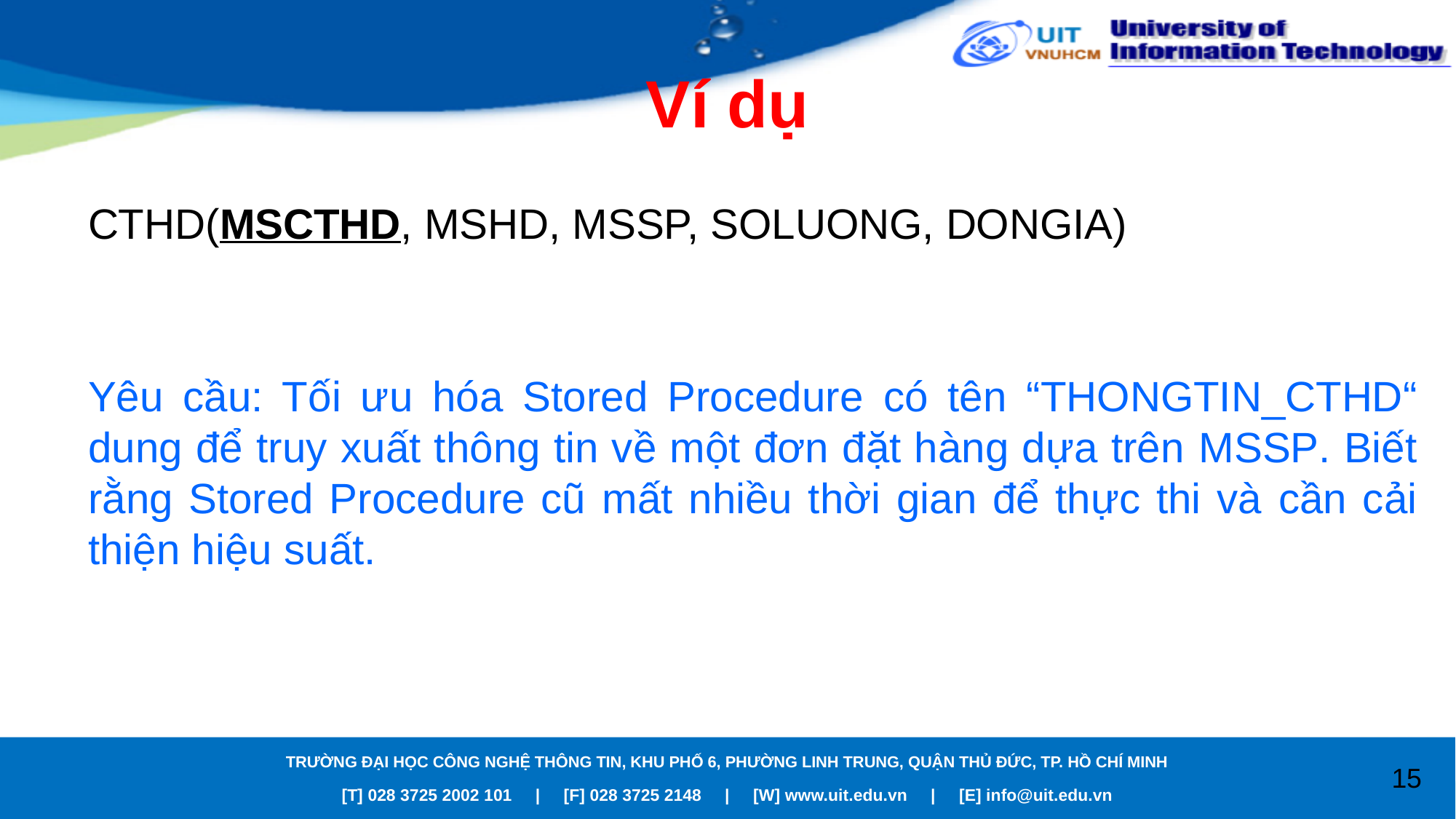

# Ví dụ
CTHD(MSCTHD, MSHD, MSSP, SOLUONG, DONGIA)
Yêu cầu: Tối ưu hóa Stored Procedure có tên “THONGTIN_CTHD“ dung để truy xuất thông tin về một đơn đặt hàng dựa trên MSSP. Biết rằng Stored Procedure cũ mất nhiều thời gian để thực thi và cần cải thiện hiệu suất.